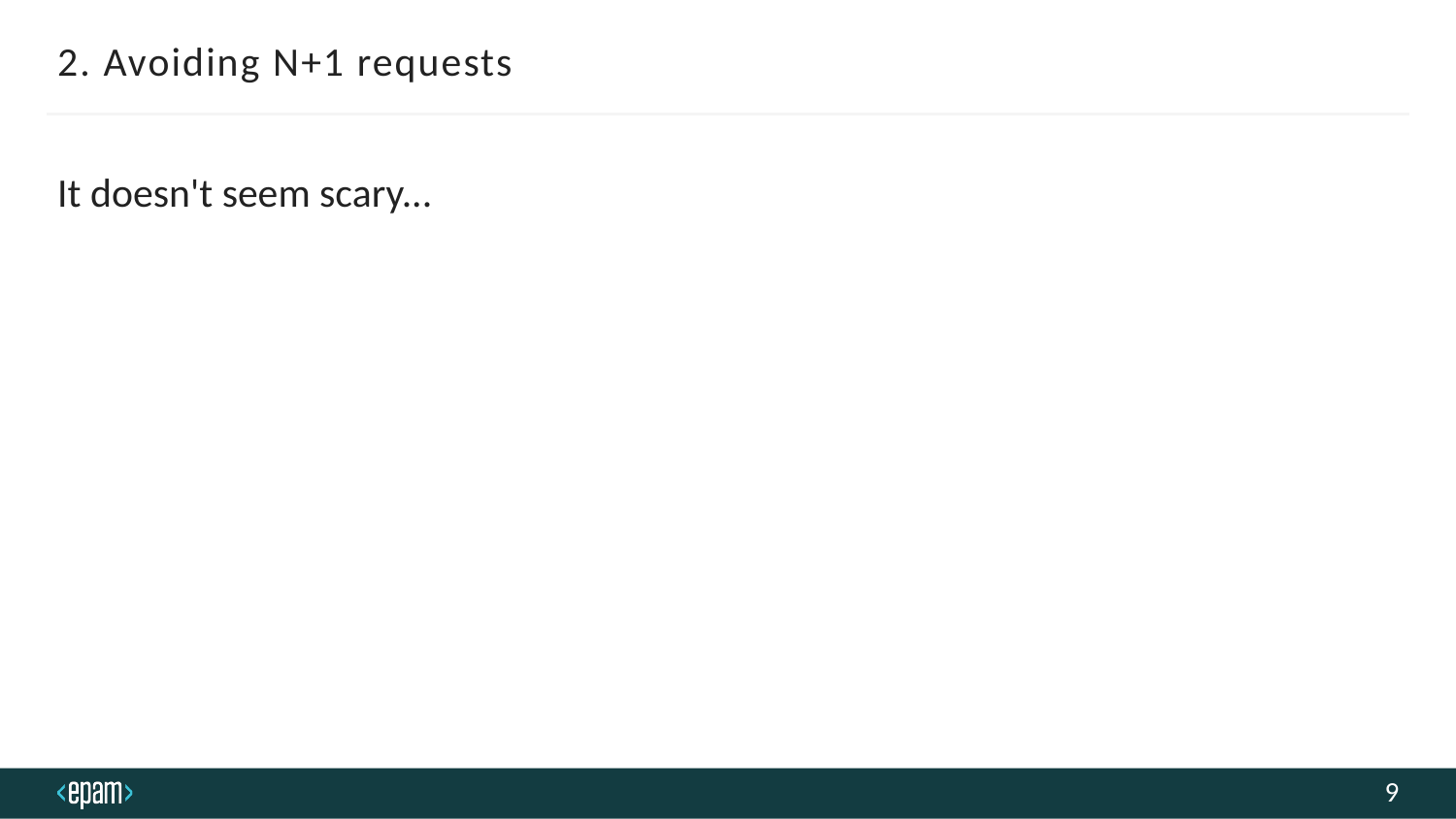

# 2. Avoiding N+1 requests
It doesn't seem scary...

9